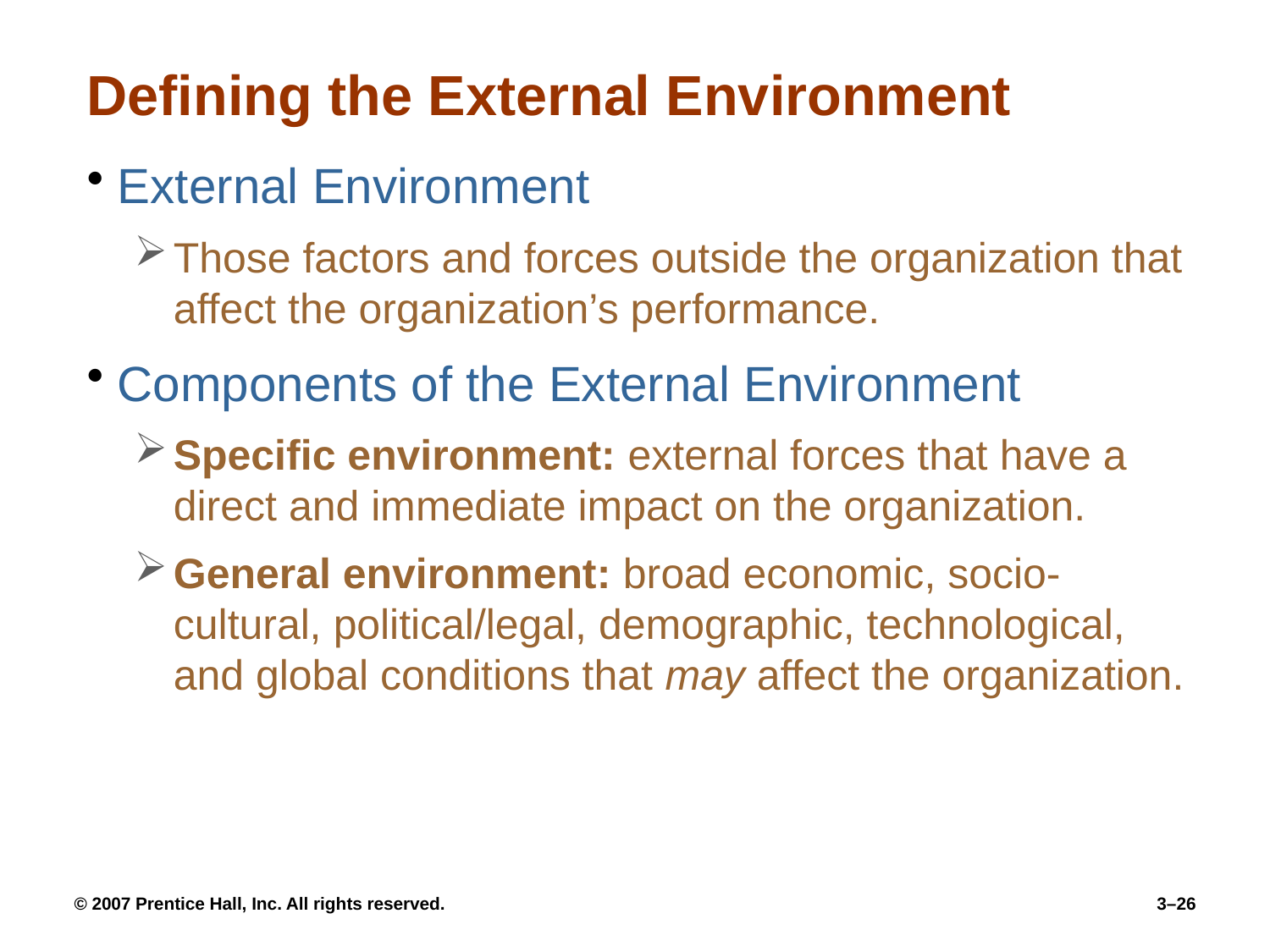

# Defining the External Environment
External Environment
Those factors and forces outside the organization that affect the organization’s performance.
Components of the External Environment
Specific environment: external forces that have a direct and immediate impact on the organization.
General environment: broad economic, socio-cultural, political/legal, demographic, technological, and global conditions that may affect the organization.
© 2007 Prentice Hall, Inc. All rights reserved.
3–26